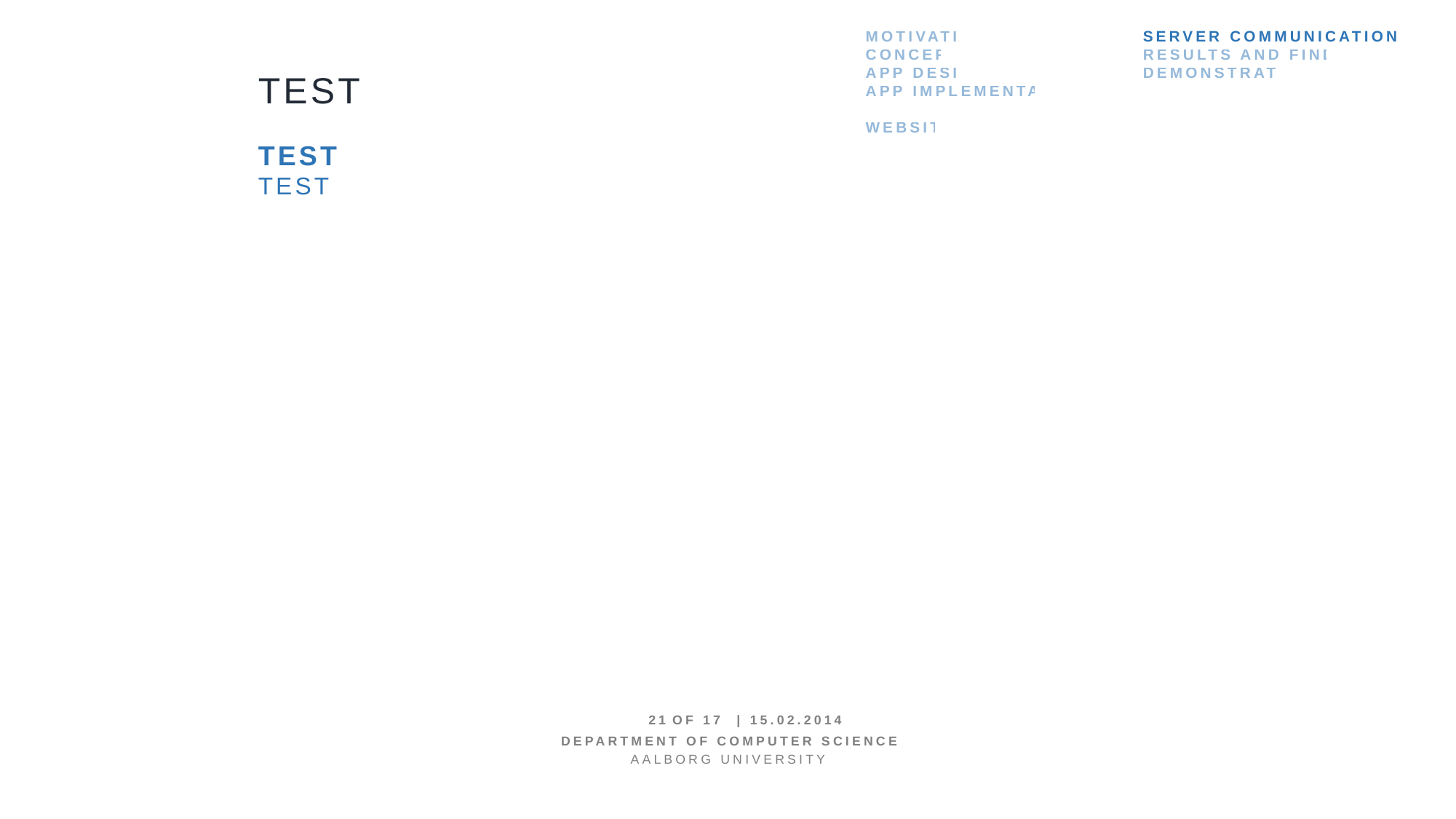

Motivation
Concept
App design
App implementation

Website
Server Communication
Results and findings
Demonstration

TeST
TEST
TeST
21 OF 17  | 15.02.2014
Department of computer science
AALBORG UNIVERSITy